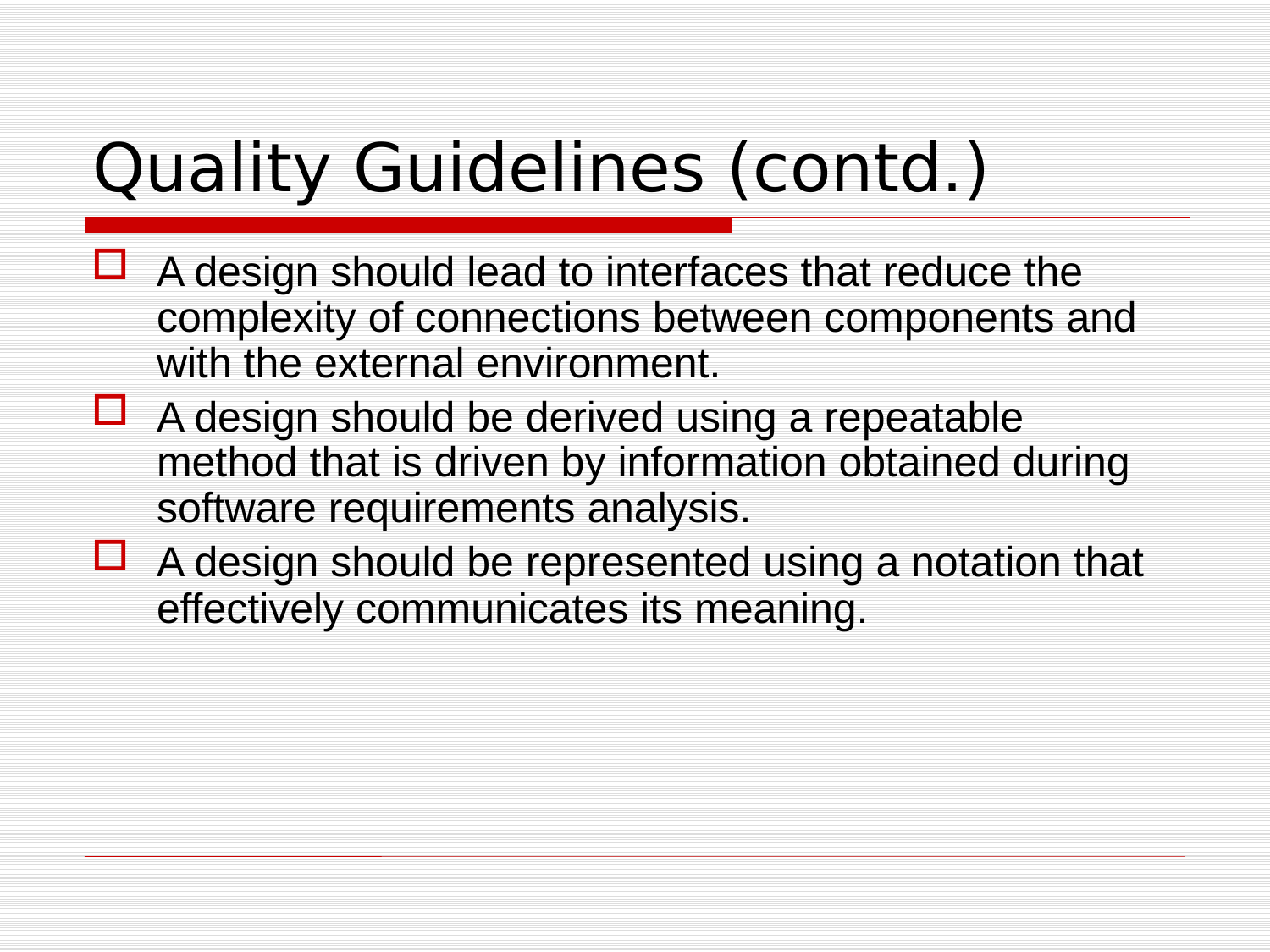

# Quality Guidelines (contd.)
A design should lead to interfaces that reduce the complexity of connections between components and with the external environment.
A design should be derived using a repeatable method that is driven by information obtained during software requirements analysis.
A design should be represented using a notation that effectively communicates its meaning.